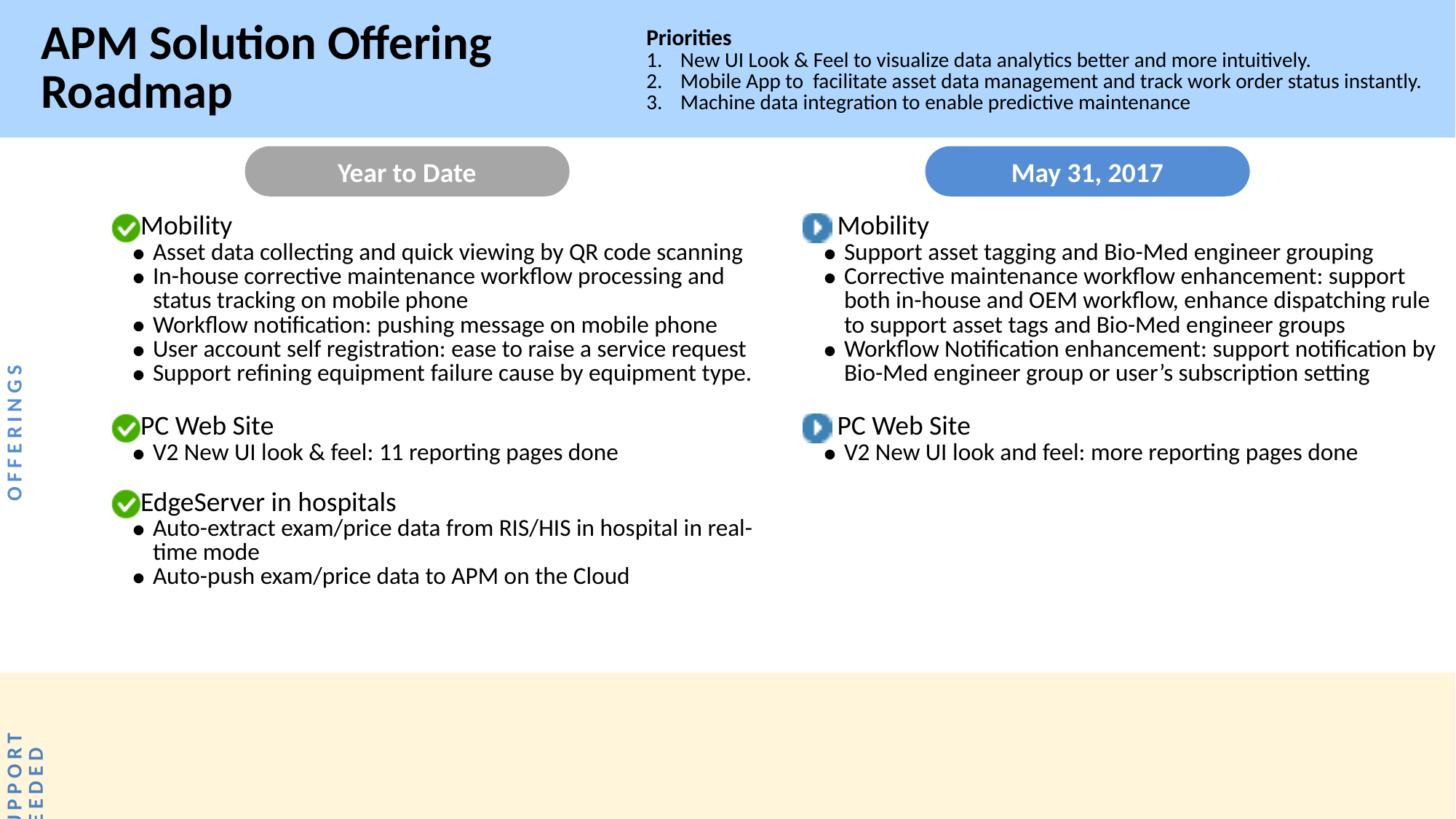

| APM Solution Offering Roadmap |  | Priorities New UI Look & Feel to visualize data analytics better and more intuitively. Mobile App to facilitate asset data management and track work order status instantly. Machine data integration to enable predictive maintenance |  |
| --- | --- | --- | --- |
|  |  |  |  |
| OFFERINGS | Mobility Asset data collecting and quick viewing by QR code scanning In-house corrective maintenance workflow processing and status tracking on mobile phone Workflow notification: pushing message on mobile phone User account self registration: ease to raise a service request Support refining equipment failure cause by equipment type. PC Web Site V2 New UI look & feel: 11 reporting pages done EdgeServer in hospitals Auto-extract exam/price data from RIS/HIS in hospital in real-time mode Auto-push exam/price data to APM on the Cloud |  | Mobility Support asset tagging and Bio-Med engineer grouping Corrective maintenance workflow enhancement: support both in-house and OEM workflow, enhance dispatching rule to support asset tags and Bio-Med engineer groups Workflow Notification enhancement: support notification by Bio-Med engineer group or user’s subscription setting PC Web Site V2 New UI look and feel: more reporting pages done |
| SUUPPORT NEEDED |  |  |  |
Year to Date
May 31, 2017